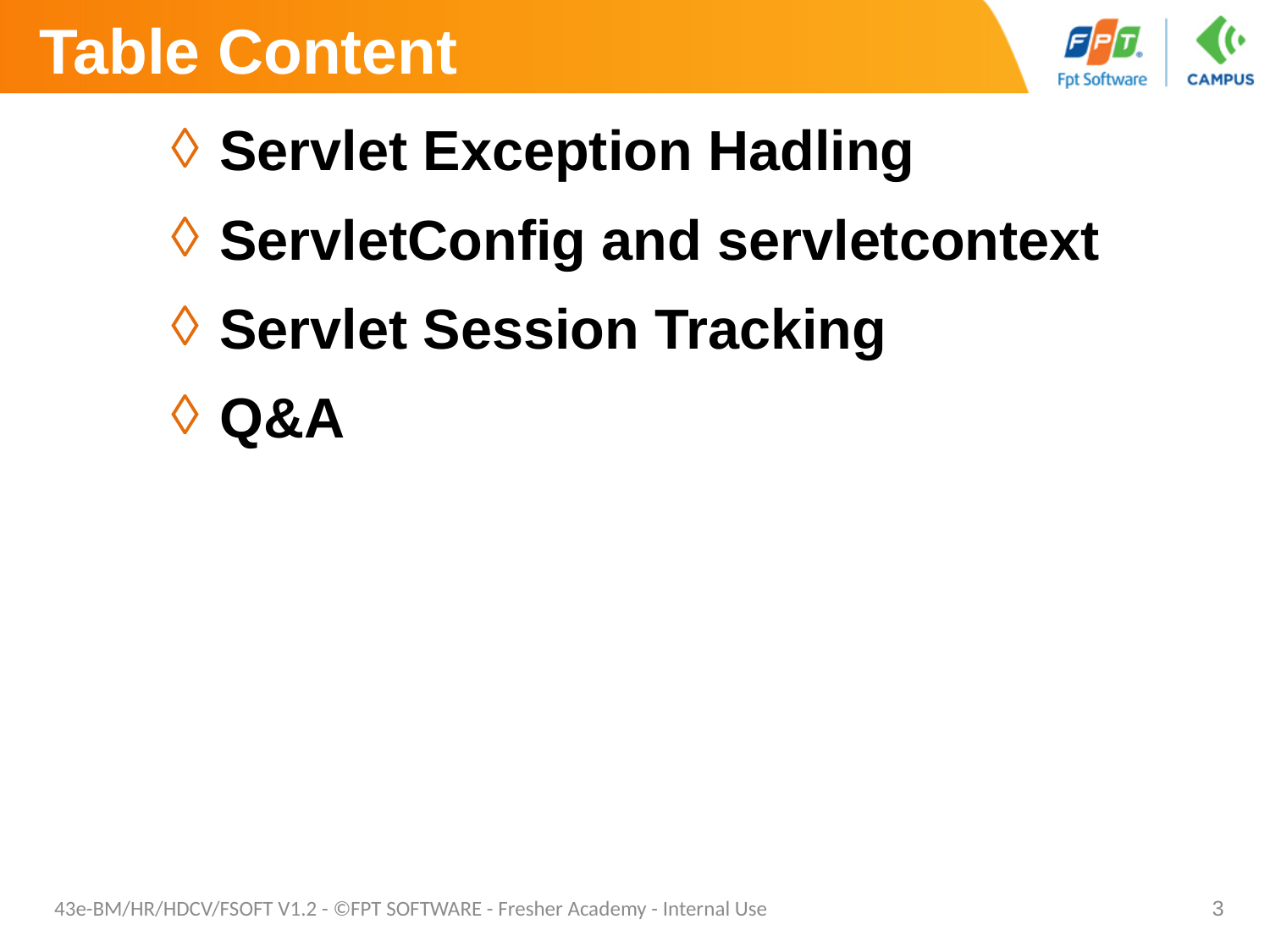

# Table Content
Servlet Exception Hadling
ServletConfig and servletcontext
Servlet Session Tracking
Q&A
43e-BM/HR/HDCV/FSOFT V1.2 - ©FPT SOFTWARE - Fresher Academy - Internal Use
3